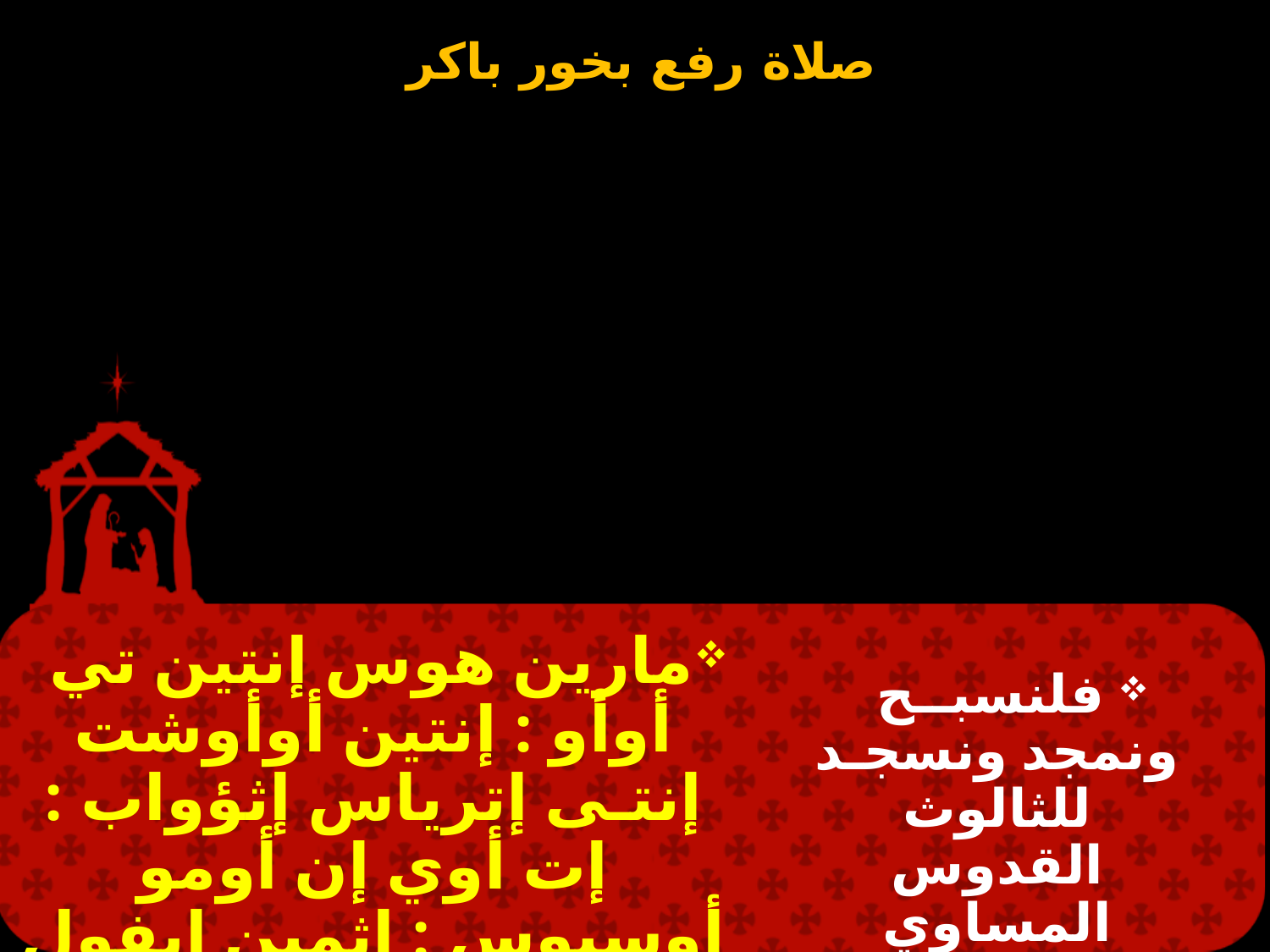

مارين هوس إنتين تي أوأو : إنتين أوأوشت إنتـى إترياس إثؤواب : إت أوي إن أومو أوسيوس : إثمين إيفول شا إينيه .
 فلنسبــح ونمجد ونسجـد للثالوث القدوس المساوي الـدائم إلى الأبــــــــد .